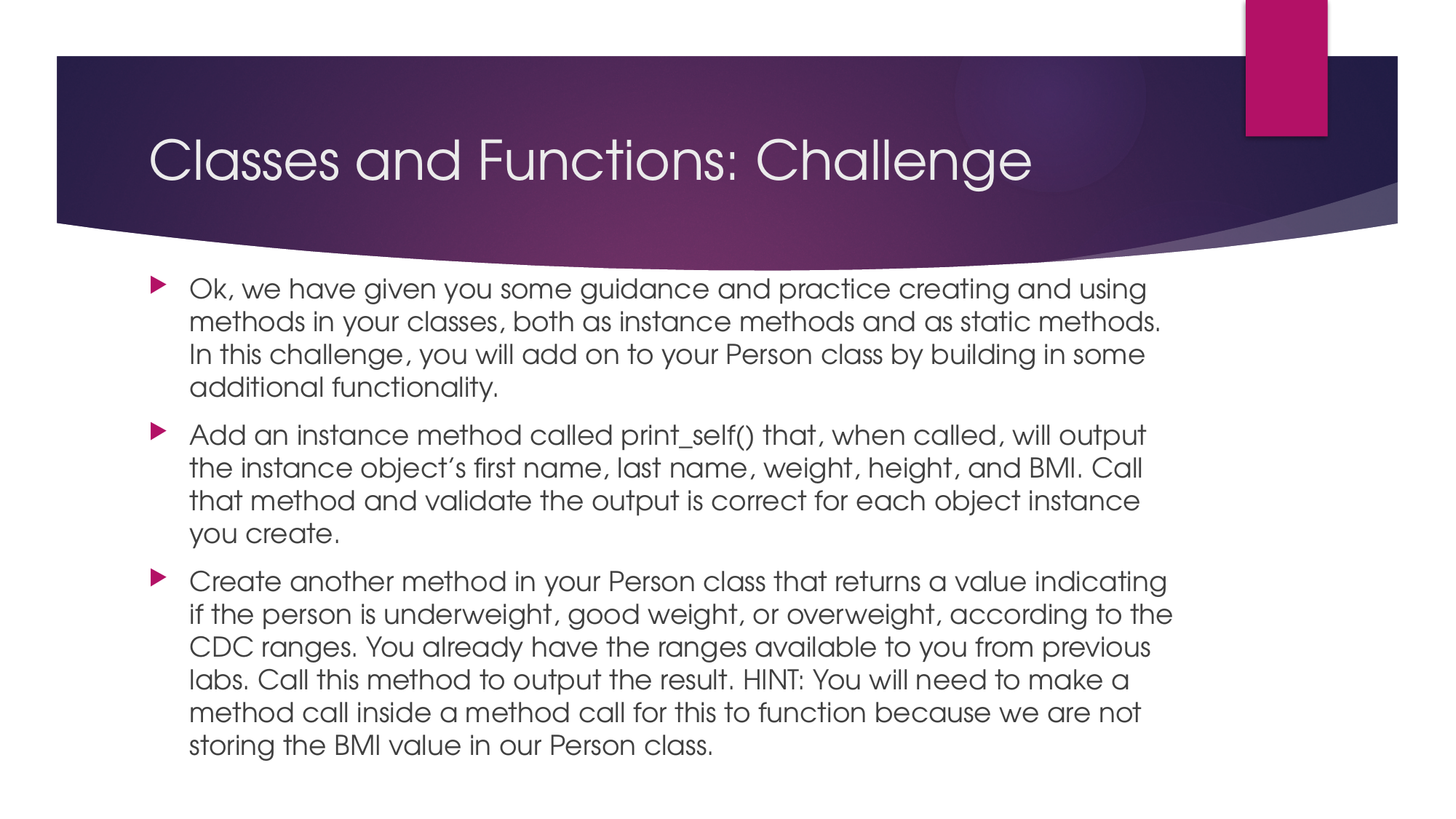

# Classes and Functions: Challenge
Ok, we have given you some guidance and practice creating and using methods in your classes, both as instance methods and as static methods. In this challenge, you will add on to your Person class by building in some additional functionality.
Add an instance method called print_self() that, when called, will output the instance object’s first name, last name, weight, height, and BMI. Call that method and validate the output is correct for each object instance you create.
Create another method in your Person class that returns a value indicating if the person is underweight, good weight, or overweight, according to the CDC ranges. You already have the ranges available to you from previous labs. Call this method to output the result. HINT: You will need to make a method call inside a method call for this to function because we are not storing the BMI value in our Person class.